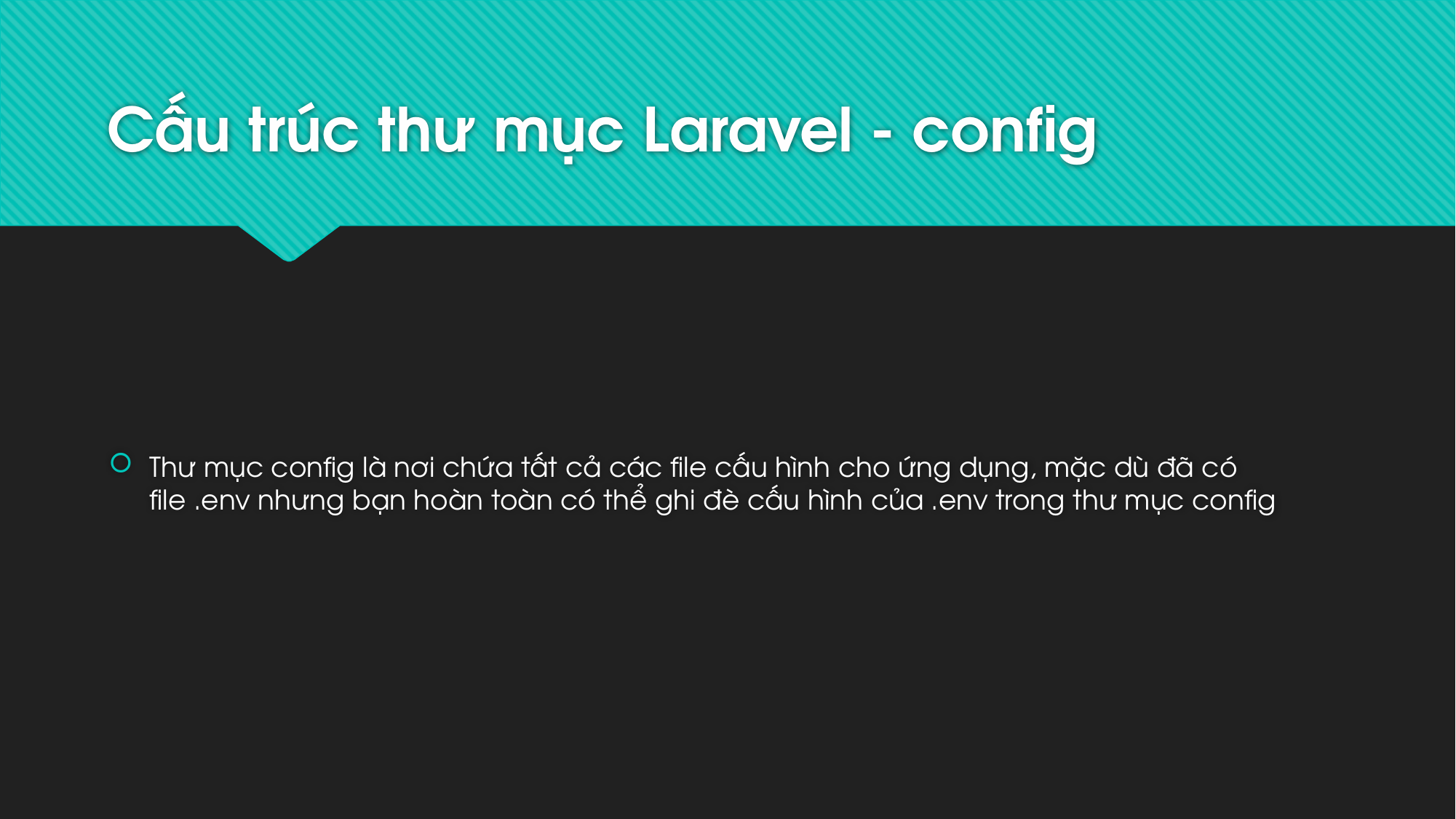

# Cấu trúc thư mục Laravel - config
Thư mục config là nơi chứa tất cả các file cấu hình cho ứng dụng, mặc dù đã có file .env nhưng bạn hoàn toàn có thể ghi đè cấu hình của .env trong thư mục config